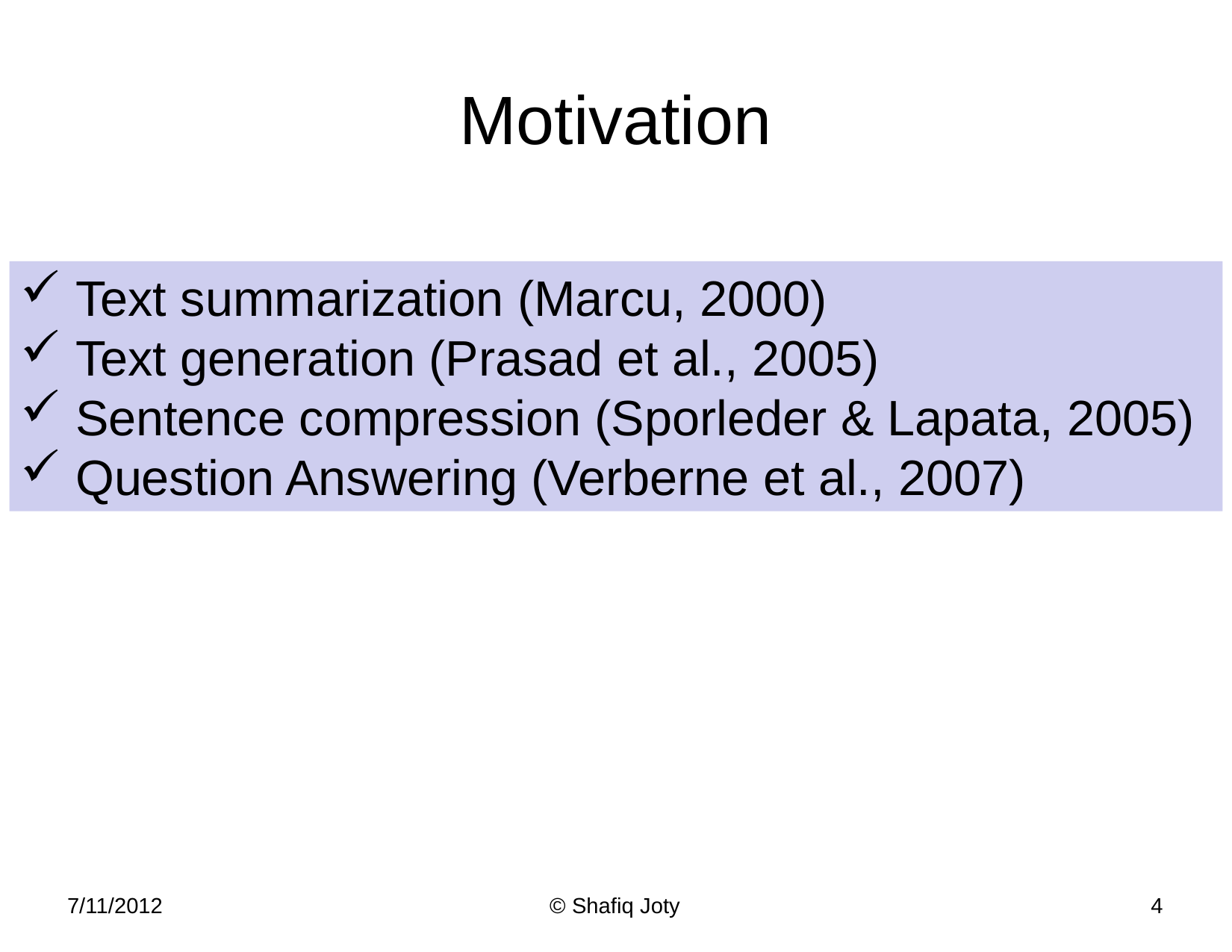

# Motivation
 Text summarization (Marcu, 2000)
 Text generation (Prasad et al., 2005)
 Sentence compression (Sporleder & Lapata, 2005)
 Question Answering (Verberne et al., 2007)
7/11/2012
© Shafiq Joty
4